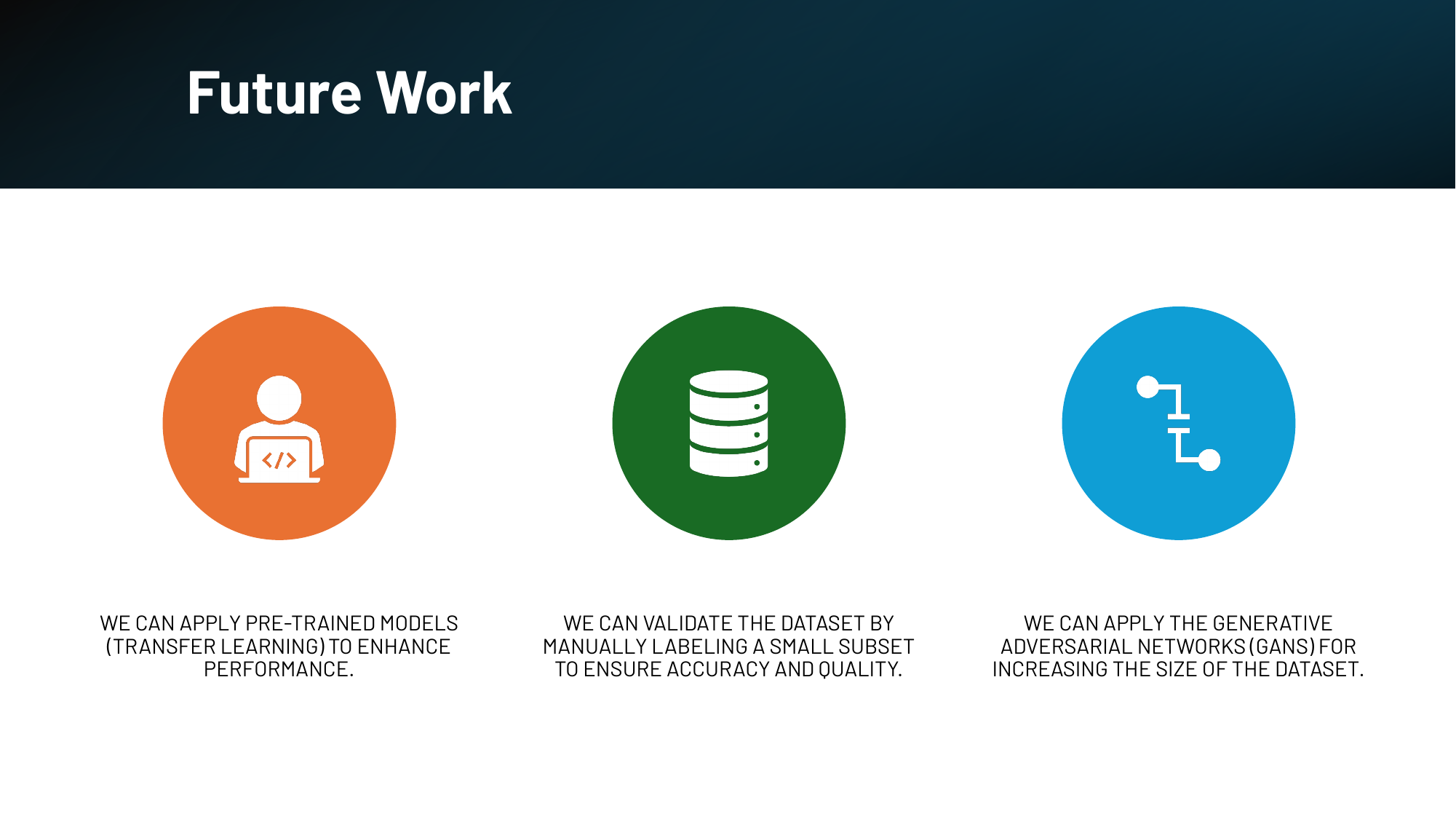

# Future Work

We can apply pre-trained models (Transfer Learning) to enhance performance.
We can validate the dataset by manually labeling a small subset to ensure accuracy and quality.
We can apply the Generative adversarial Networks (GANs) for increasing the size of the dataset.